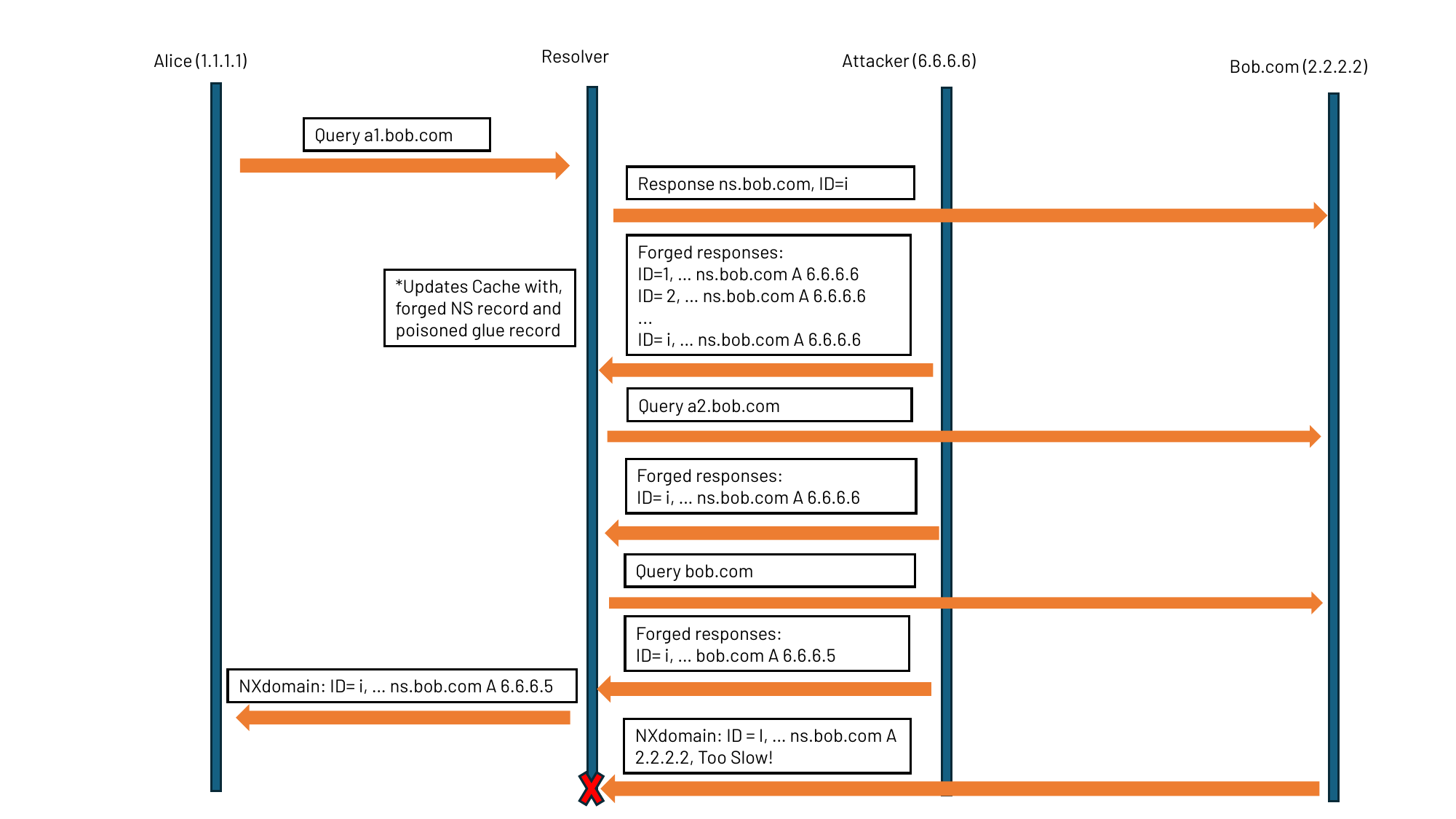

Resolver
Alice (1.1.1.1)
Attacker (6.6.6.6)
Bob.com (2.2.2.2)

Query a1.bob.com

Response ns.bob.com, ID=i

Forged responses:
ID=1, … ns.bob.com A 6.6.6.6
ID= 2, … ns.bob.com A 6.6.6.6
...
ID= i, … ns.bob.com A 6.6.6.6
*Updates Cache with, forged NS record and poisoned glue record

Query a2.bob.com

Forged responses:
ID= i, … ns.bob.com A 6.6.6.6

Query bob.com

Forged responses:
ID= i, … bob.com A 6.6.6.5
NXdomain: ID= i, … ns.bob.com A 6.6.6.5

NXdomain: ID = I, … ns.bob.com A 2.2.2.2, Too Slow!